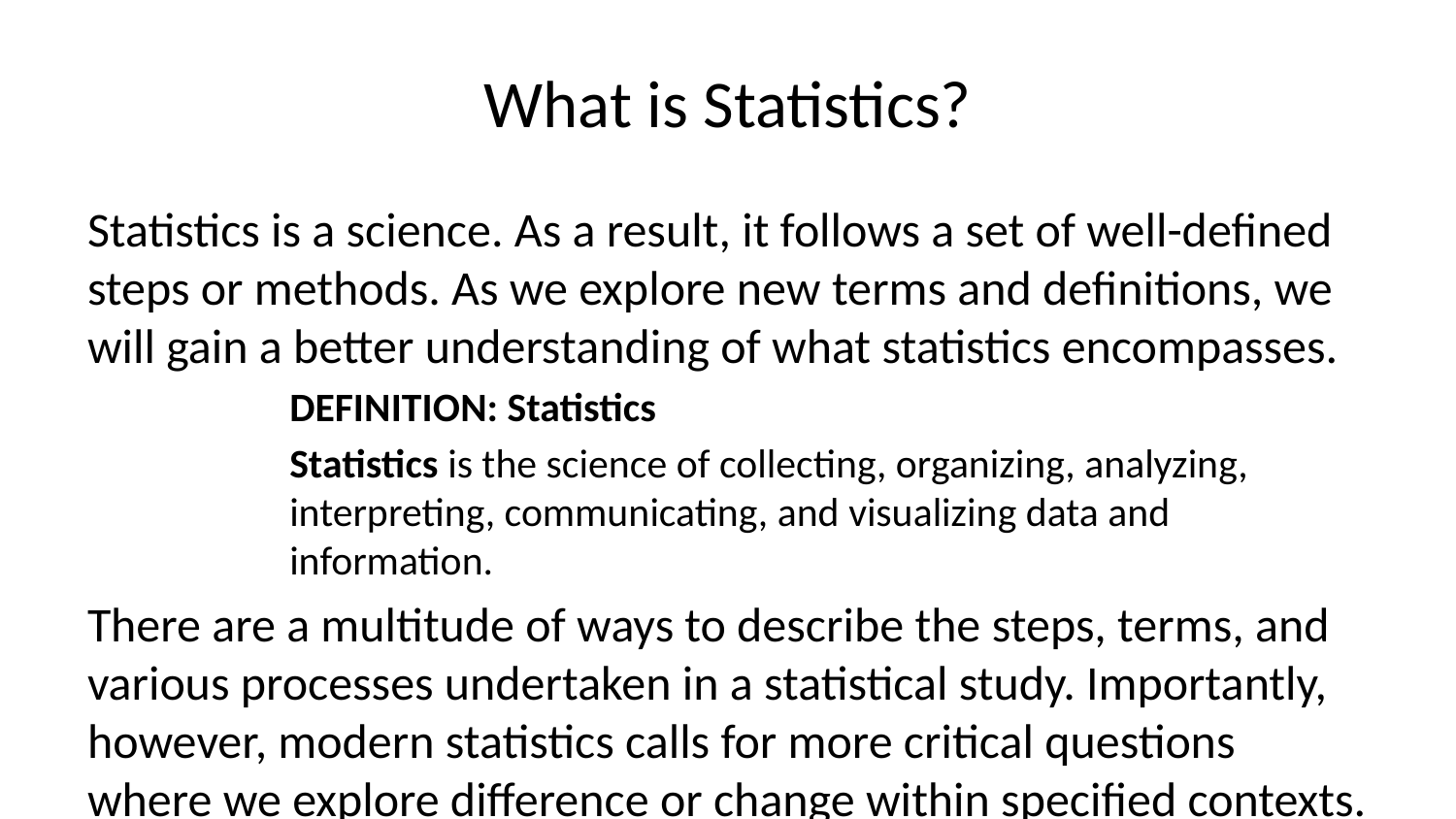

# What is Statistics?
Statistics is a science. As a result, it follows a set of well-defined steps or methods. As we explore new terms and definitions, we will gain a better understanding of what statistics encompasses.
DEFINITION: Statistics
Statistics is the science of collecting, organizing, analyzing, interpreting, communicating, and visualizing data and information.
There are a multitude of ways to describe the steps, terms, and various processes undertaken in a statistical study. Importantly, however, modern statistics calls for more critical questions where we explore difference or change within specified contexts. We then use theory and concepts of variation to understand differences within or between a set (or sets) of measurements, resulting in a more critical orientation to statistics.